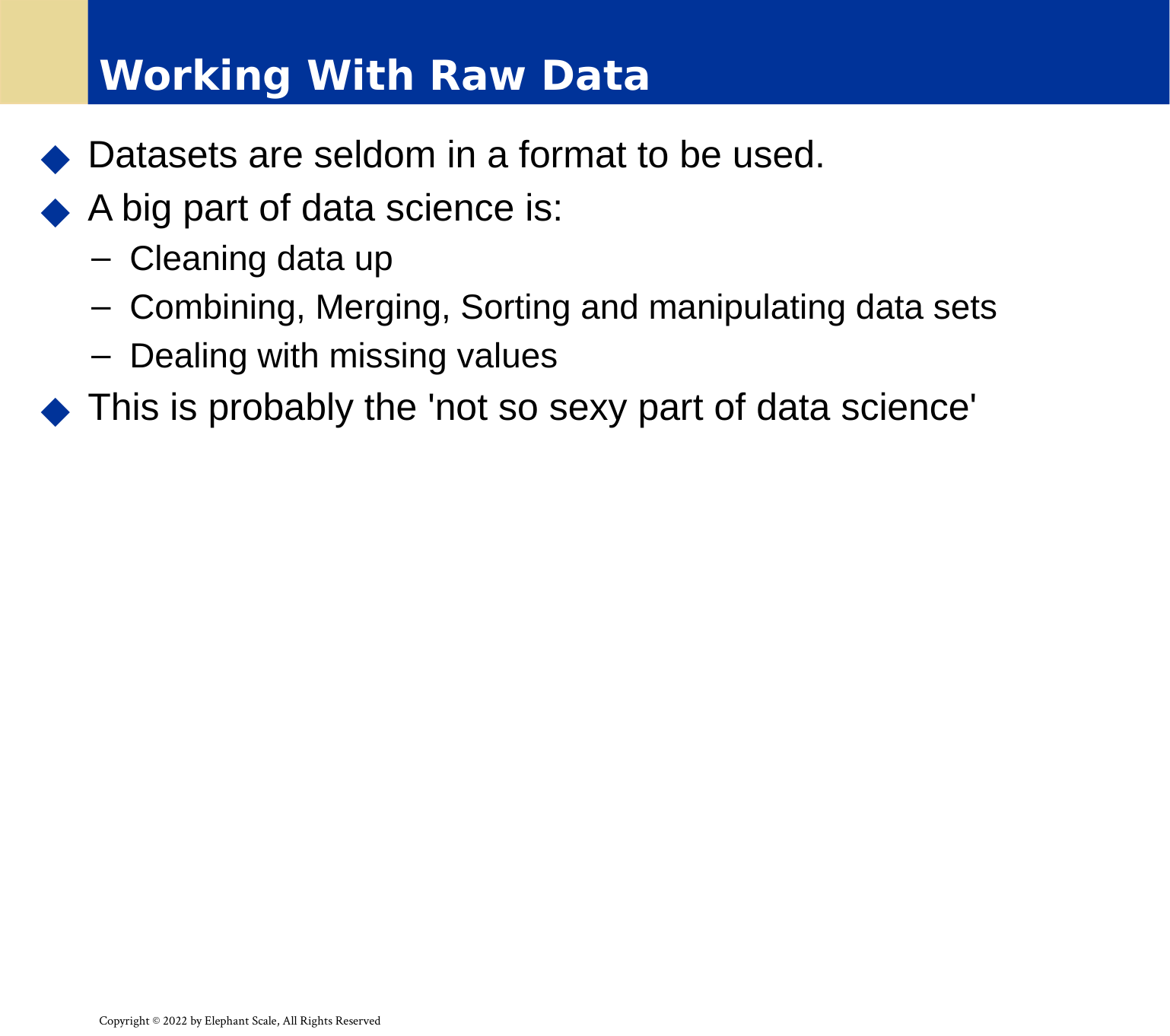

# Working With Raw Data
 Datasets are seldom in a format to be used.
 A big part of data science is:
 Cleaning data up
 Combining, Merging, Sorting and manipulating data sets
 Dealing with missing values
 This is probably the 'not so sexy part of data science'
Copyright © 2022 by Elephant Scale, All Rights Reserved